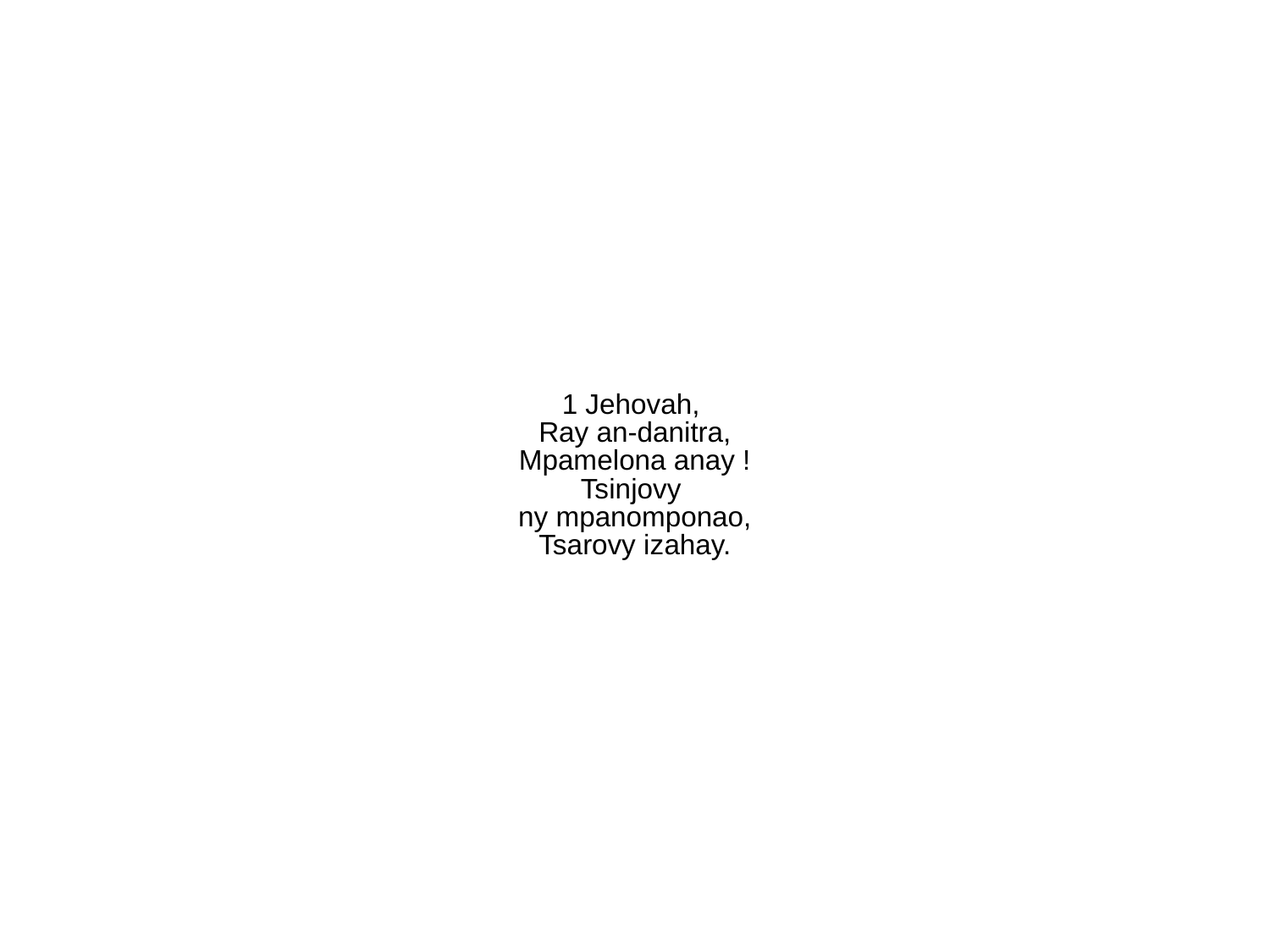

1 Jehovah,
Ray an-danitra,
Mpamelona anay !
Tsinjovy
ny mpanomponao,
Tsarovy izahay.